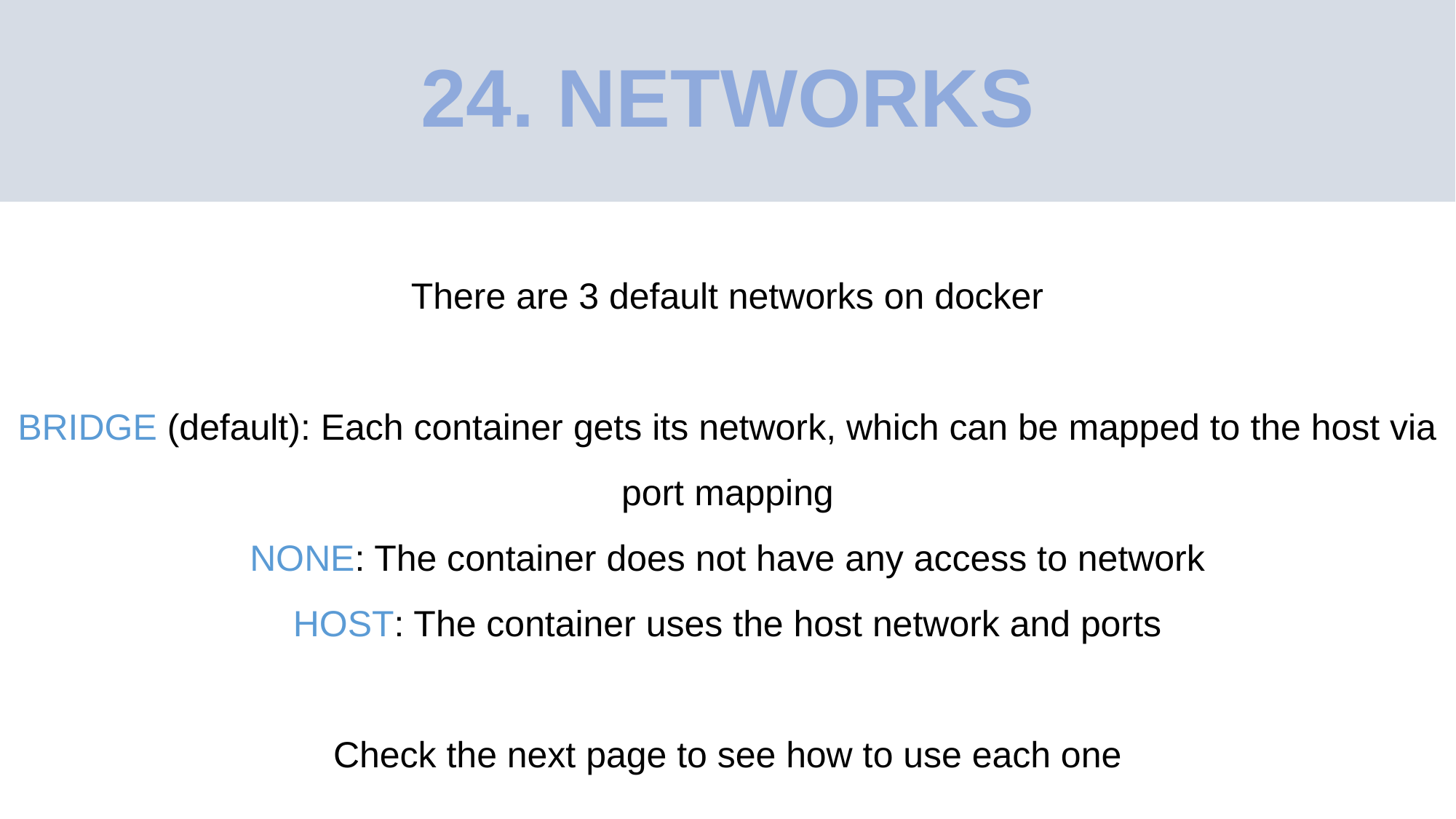

# 24. NETWORKS

There are 3 default networks on docker

BRIDGE (default): Each container gets its network, which can be mapped to the host via port mapping
NONE: The container does not have any access to network
HOST: The container uses the host network and ports

Check the next page to see how to use each one